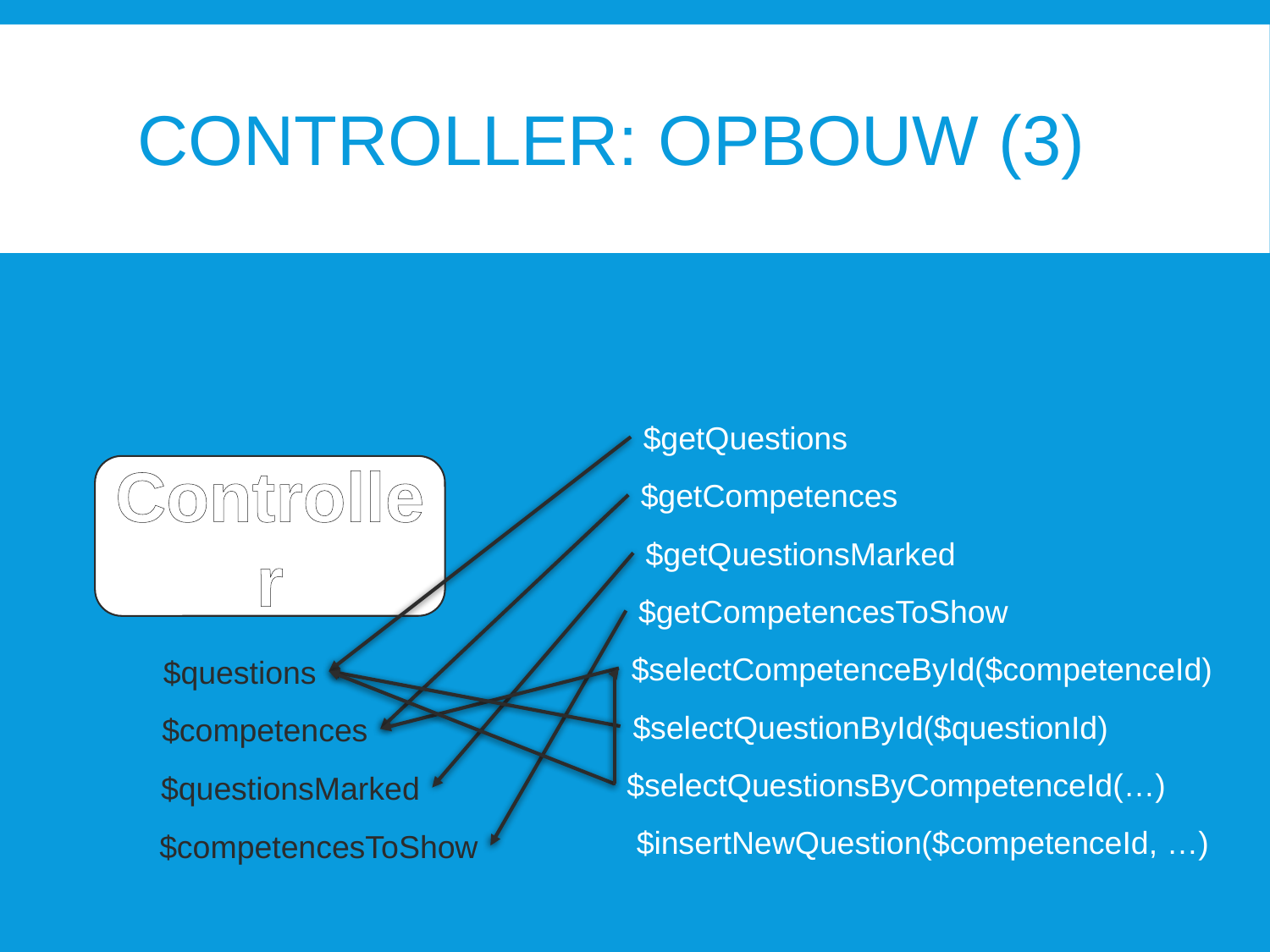

# Controller: opbouw (3)
$getQuestions
Controller
$getCompetences
$getQuestionsMarked
$getCompetencesToShow
$selectCompetenceById($competenceId)
$questions
$selectQuestionById($questionId)
$competences
$selectQuestionsByCompetenceId(…)
$questionsMarked
$insertNewQuestion($competenceId, …)
$competencesToShow